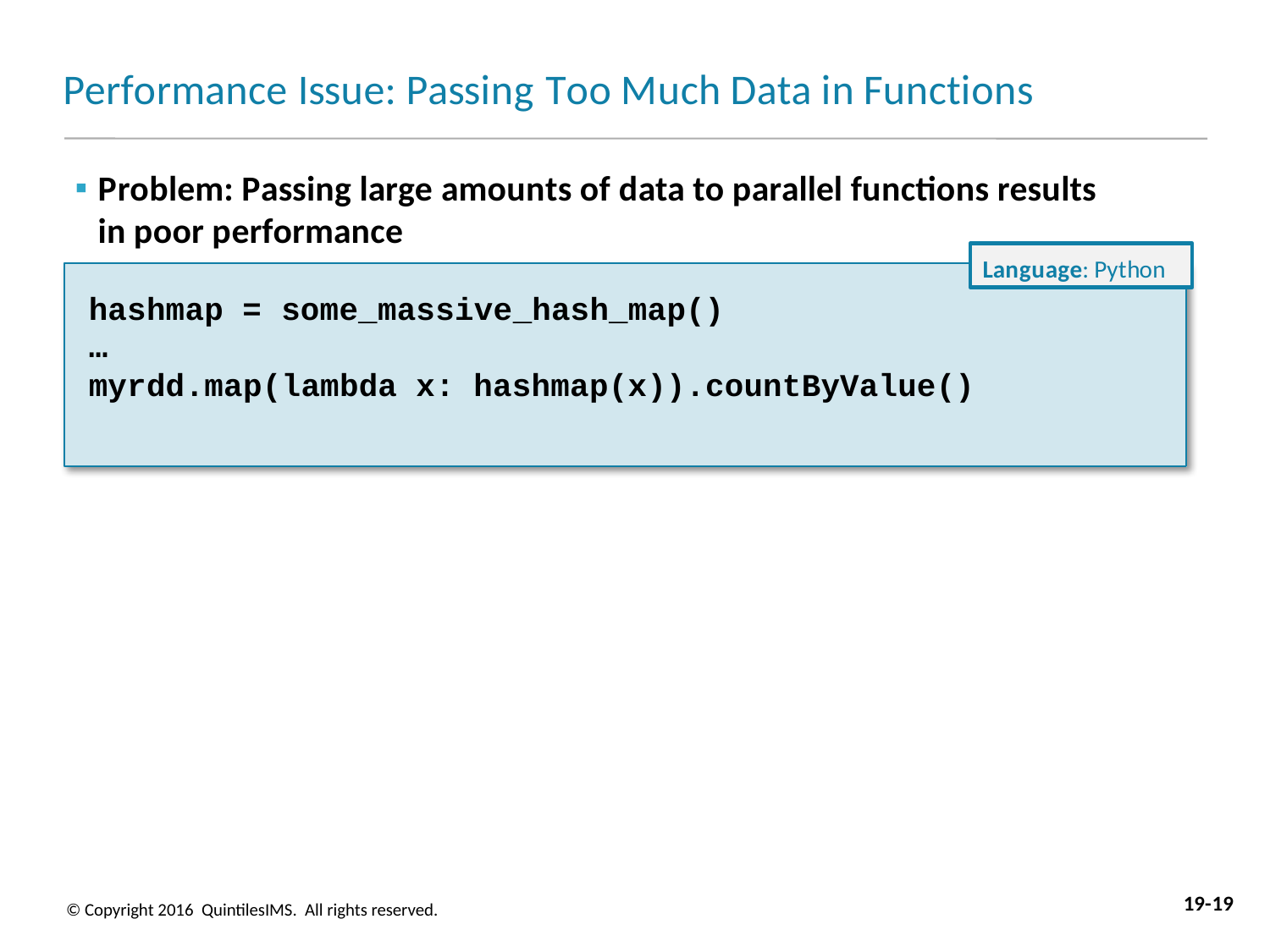

# Performance Issue: Passing Too Much Data in Functions
Problem: Passing large amounts of data to parallel functions results in poor performance
Language: Python
hashmap = some_massive_hash_map()
…
myrdd.map(lambda x: hashmap(x)).countByValue()

19-19
© Copyright 2016  QuintilesIMS.  All rights reserved.